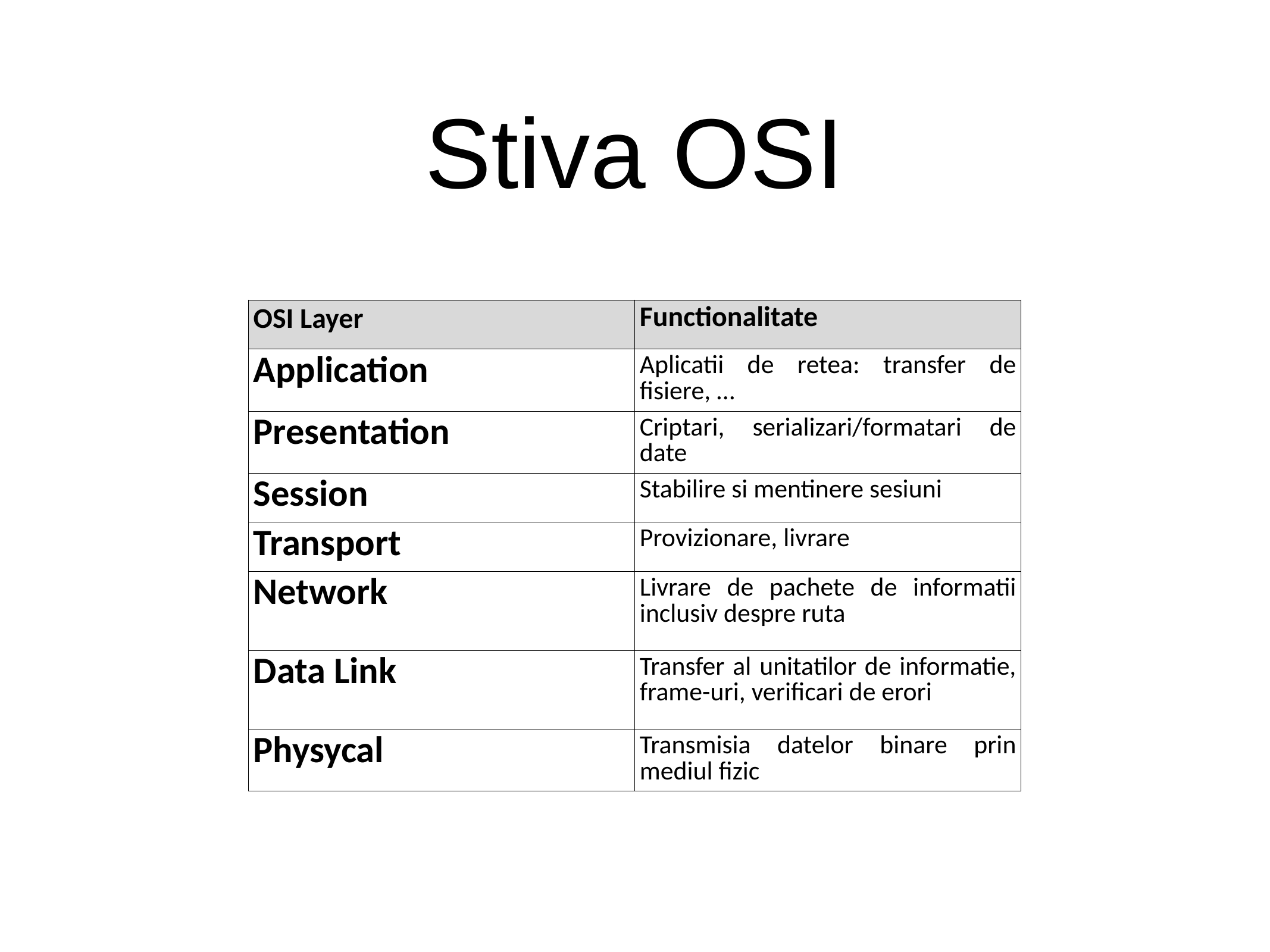

# Stiva OSI
| OSI Layer | Functionalitate |
| --- | --- |
| Application | Aplicatii de retea: transfer de fisiere, … |
| Presentation | Criptari, serializari/formatari de date |
| Session | Stabilire si mentinere sesiuni |
| Transport | Provizionare, livrare |
| Network | Livrare de pachete de informatii inclusiv despre ruta |
| Data Link | Transfer al unitatilor de informatie, frame-uri, verificari de erori |
| Physycal | Transmisia datelor binare prin mediul fizic |